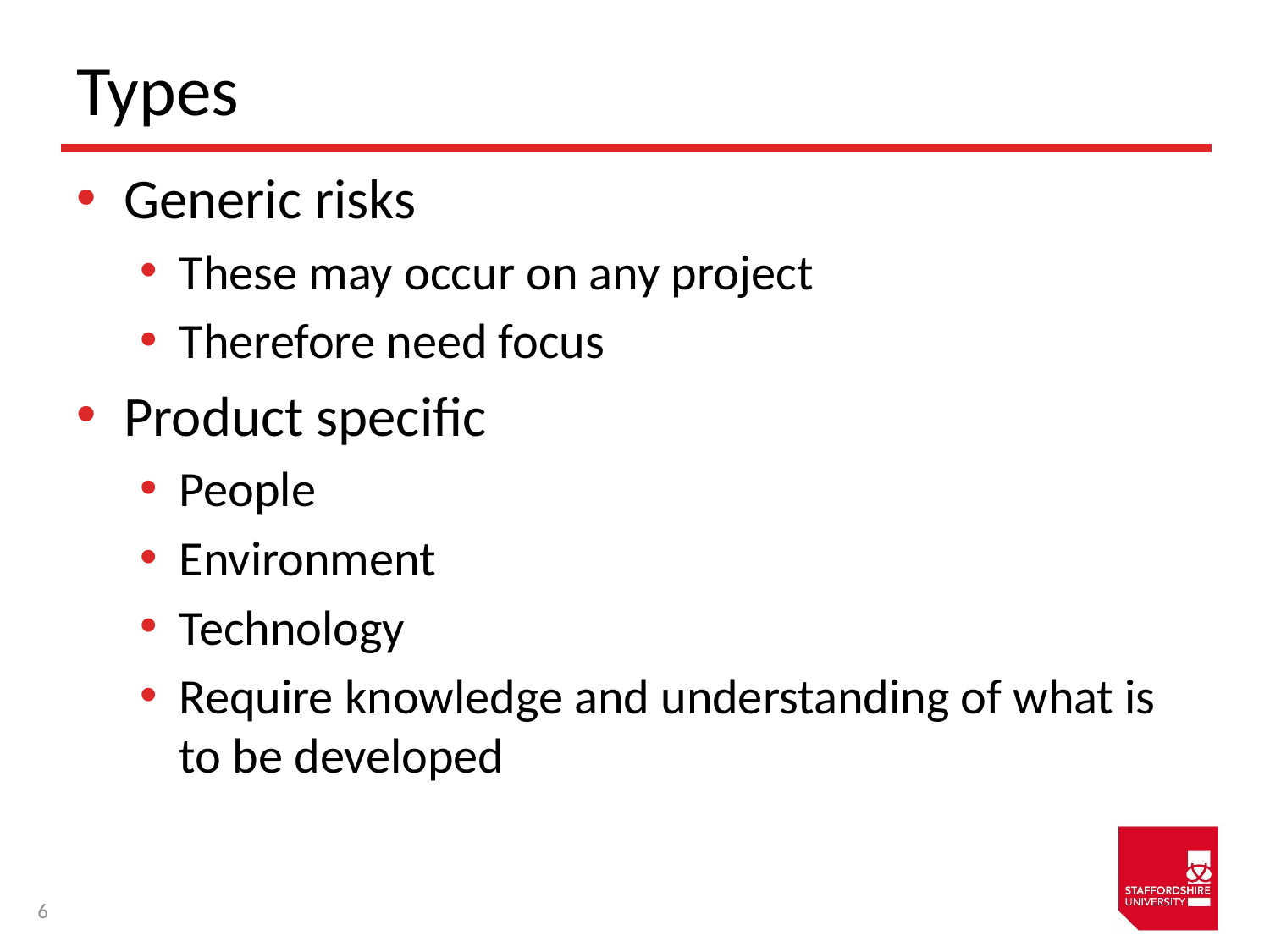

# Types
Generic risks
These may occur on any project
Therefore need focus
Product specific
People
Environment
Technology
Require knowledge and understanding of what is to be developed